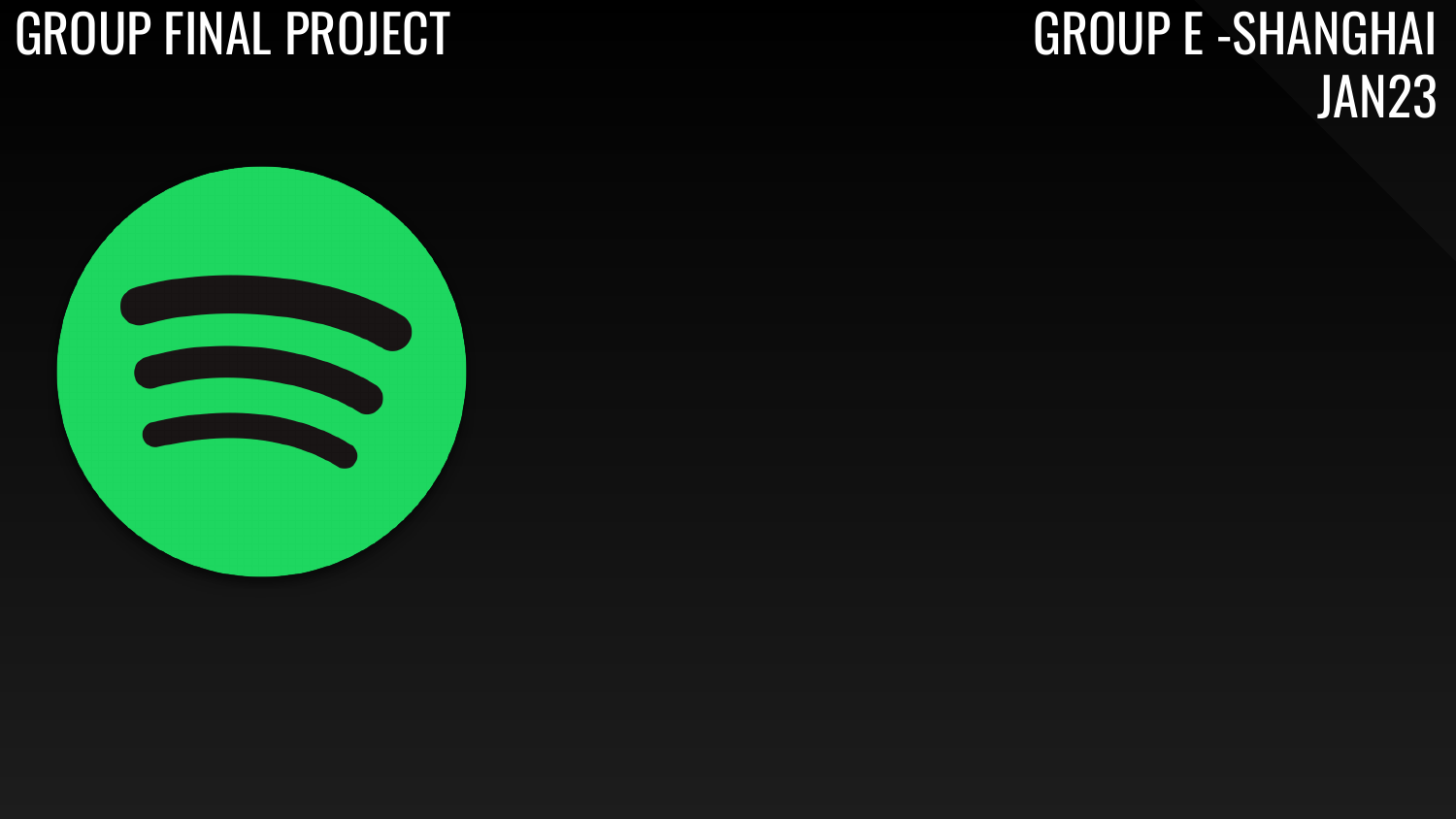

GROUP FINAL PROJECT
# GROUP E -SHANGHAI
JAN23